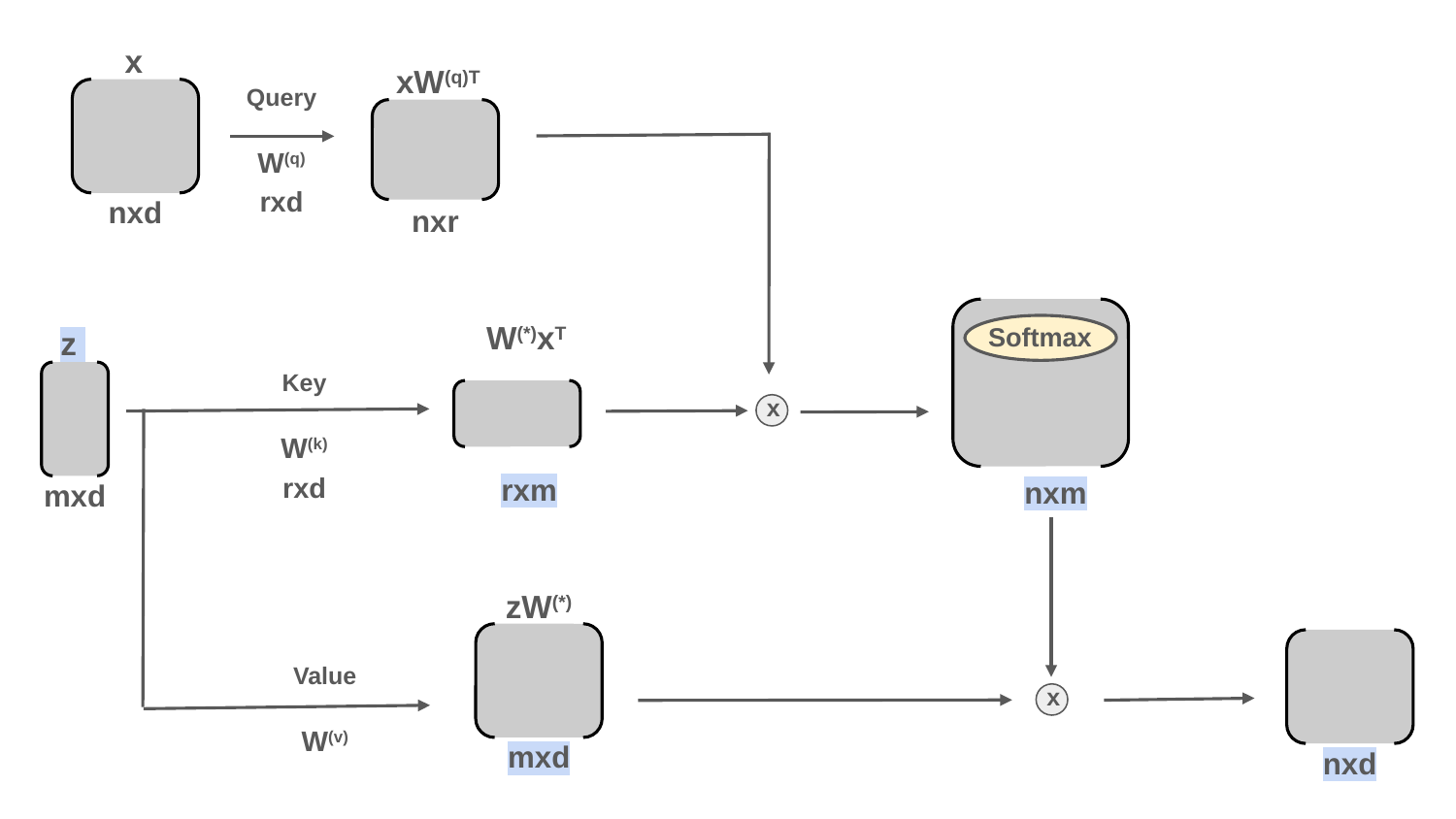

x
xW(q)T
Query

W(q)
rxd

nxd
nxr

W(*)xT
Softmax
z

Key

W(k)
rxd

x

rxm
nxm
mxd
zW(*)

Value

W(v)

x

mxd
nxd